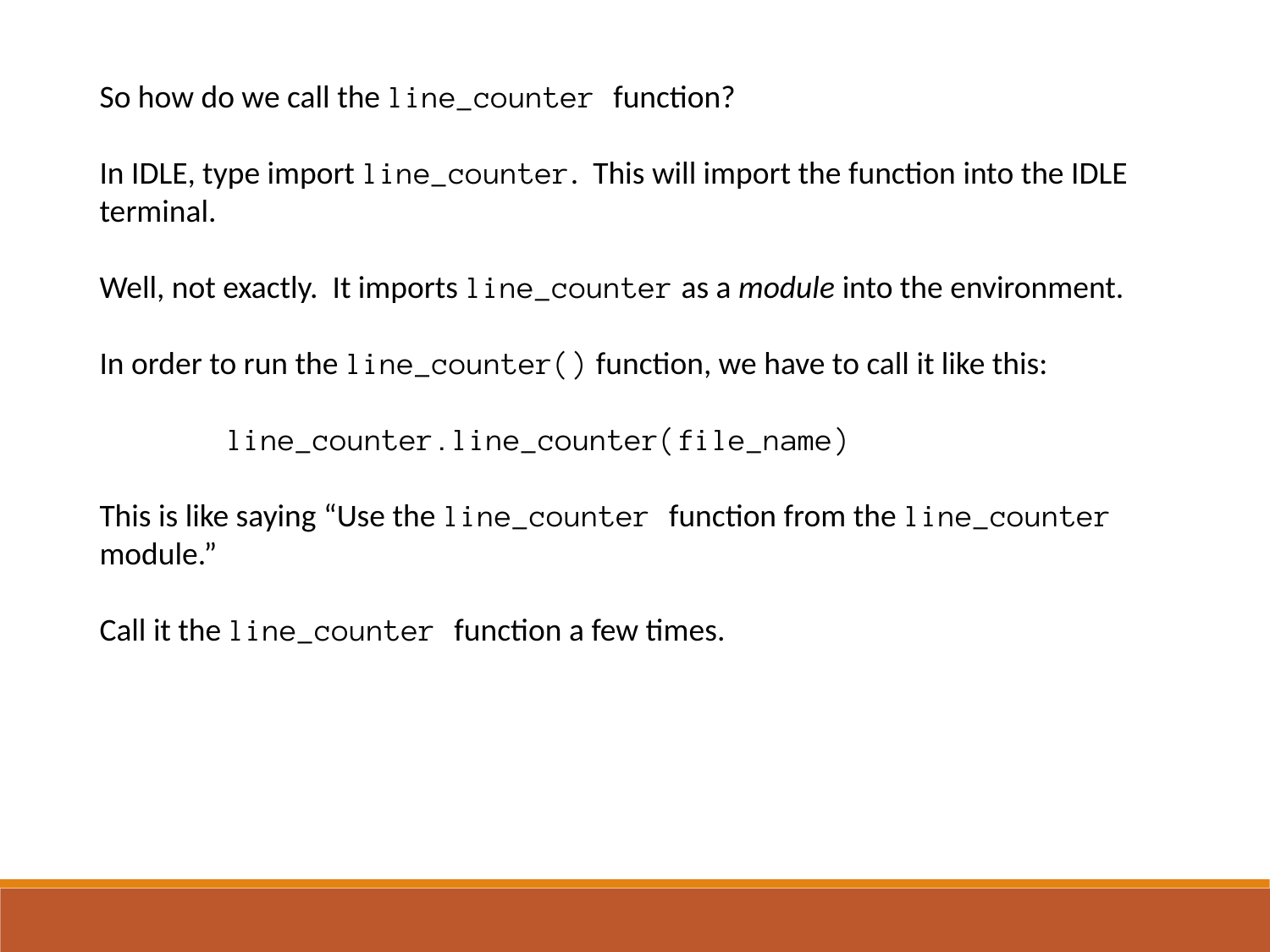

So how do we call the line_counter function?

In IDLE, type import line_counter.  This will import the function into the IDLE terminal.

Well, not exactly.  It imports line_counter as a module into the environment.

In order to run the line_counter() function, we have to call it like this:

	line_counter.line_counter(file_name)

This is like saying “Use the line_counter function from the line_counter module.”

Call it the line_counter function a few times.